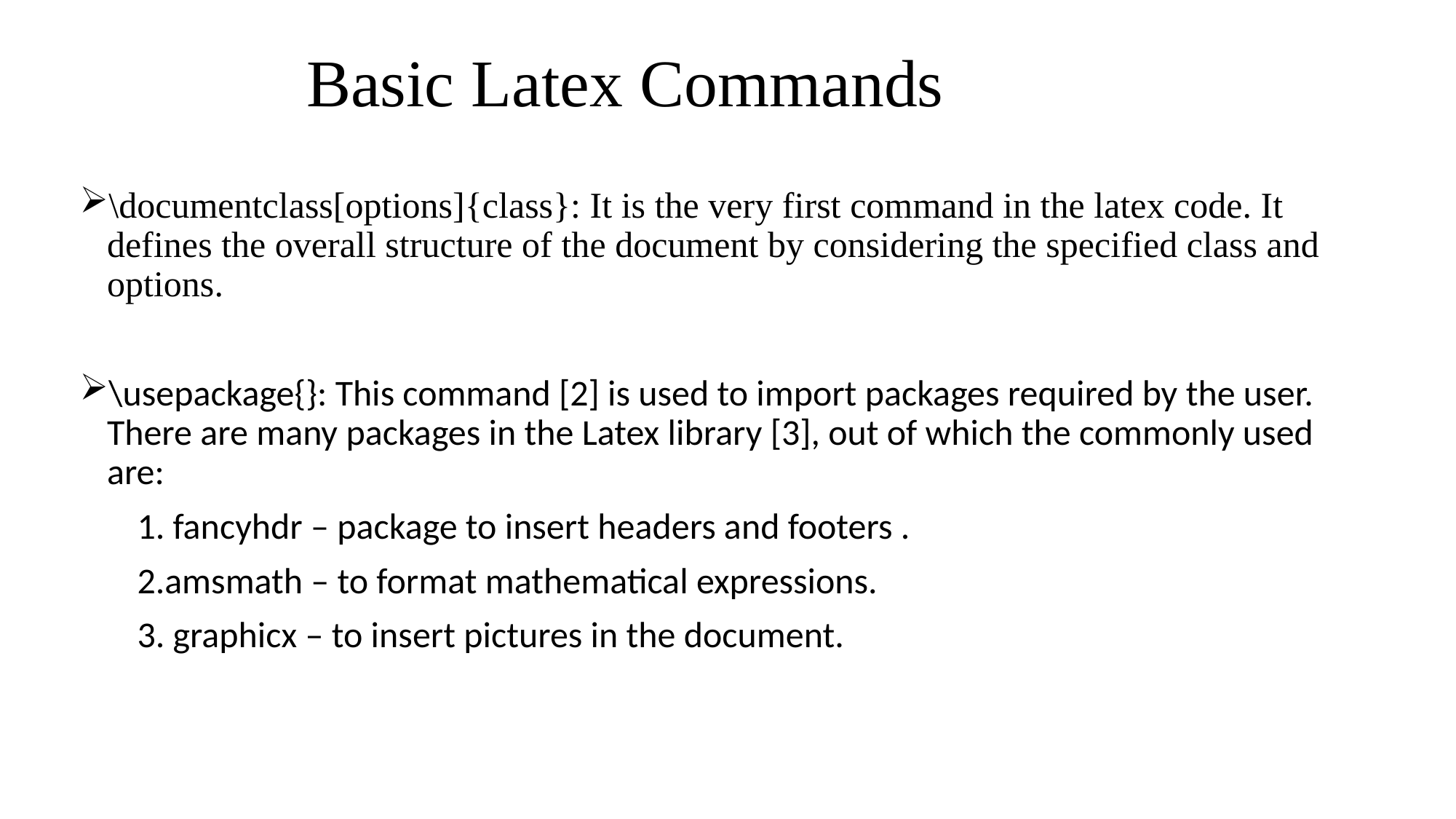

# Basic Latex Commands
\documentclass[options]{class}: It is the very first command in the latex code. It defines the overall structure of the document by considering the specified class and options.

\usepackage{}: This command [2] is used to import packages required by the user. There are many packages in the Latex library [3], out of which the commonly used are:
       1. fancyhdr – package to insert headers and footers .
       2.amsmath – to format mathematical expressions.
       3. graphicx – to insert pictures in the document.